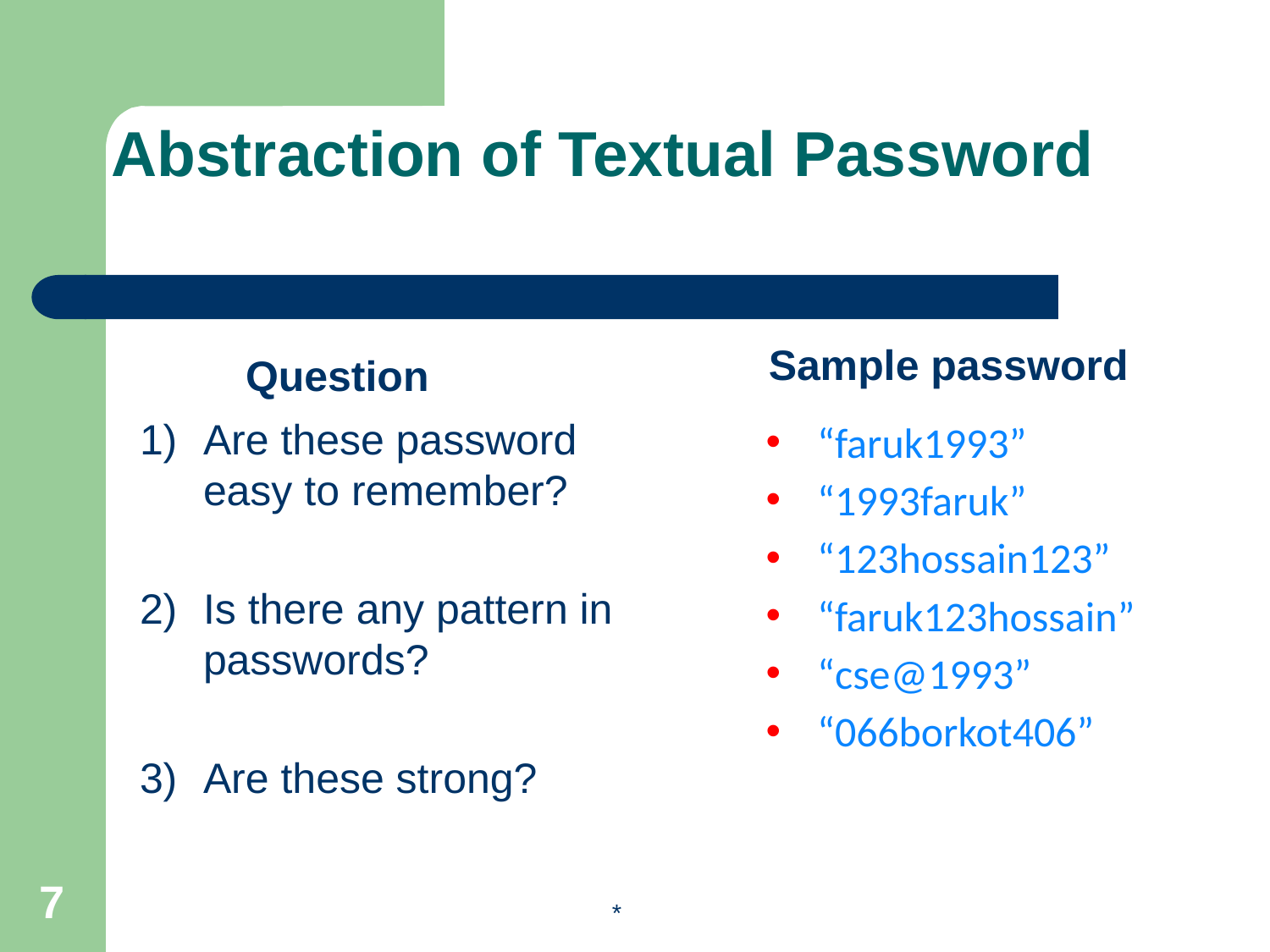

# Abstraction of Textual Password
“faruk1993”
“1993faruk”
“123hossain123”
“faruk123hossain”
“cse@1993”
“066borkot406”

    Sample password
	Question
Are these password  easy to remember?

Is there any pattern in passwords?

Are these strong?

7
*